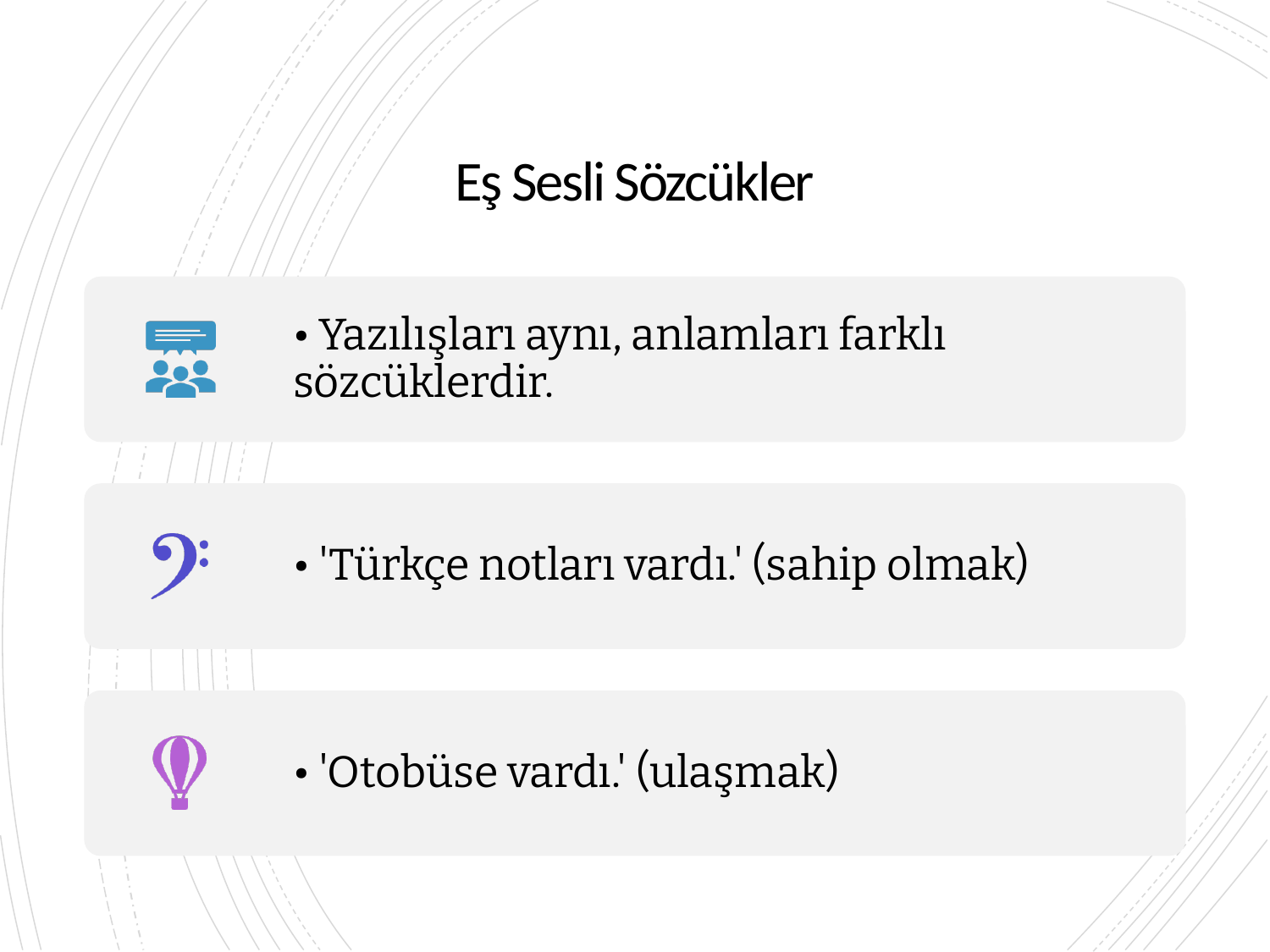

# Eş Sesli Sözcükler
• Yazılışları aynı, anlamları farklı sözcüklerdir.
• 'Türkçe notları vardı.' (sahip olmak)
• 'Otobüse vardı.' (ulaşmak)